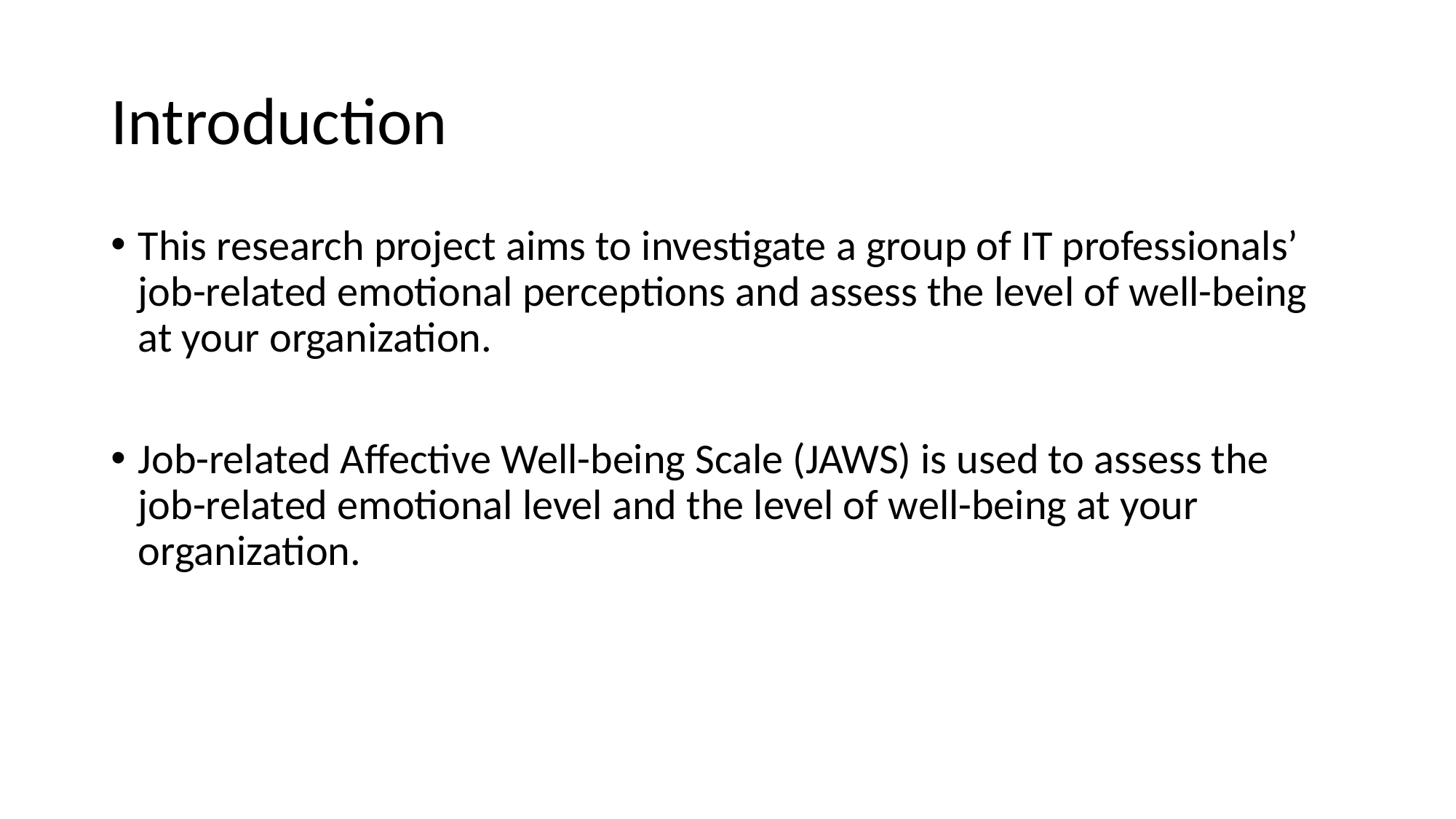

# Introduction
This research project aims to investigate a group of IT professionals’ job-related emotional perceptions and assess the level of well-being at your organization.

Job-related Affective Well-being Scale (JAWS) is used to assess the job-related emotional level and the level of well-being at your organization.